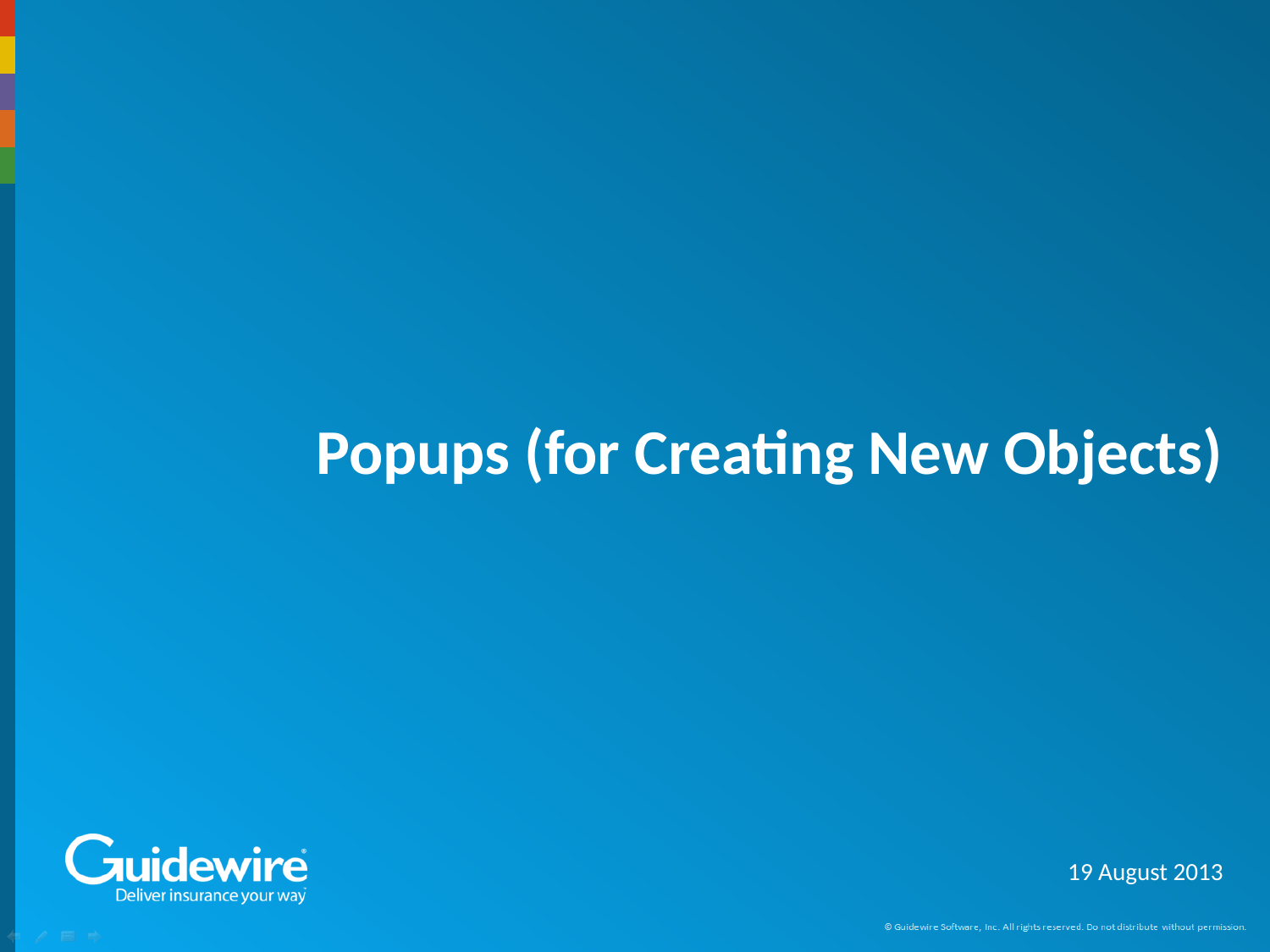

# Popups (for Creating New Objects)
19 August 2013